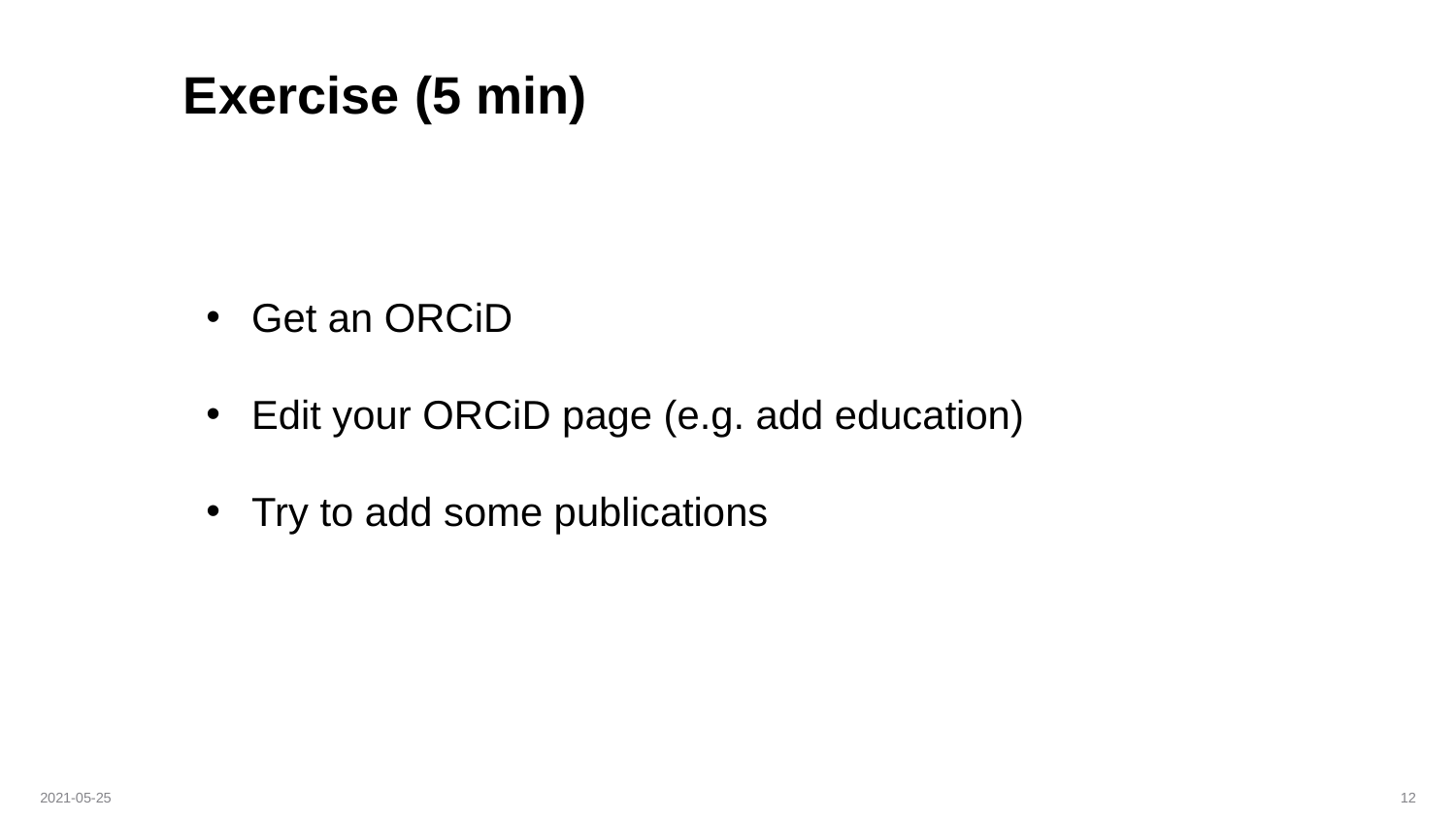

# Exercise (5 min)
Get an ORCiD

Edit your ORCiD page (e.g. add education)

Try to add some publications
2021-05-25
12